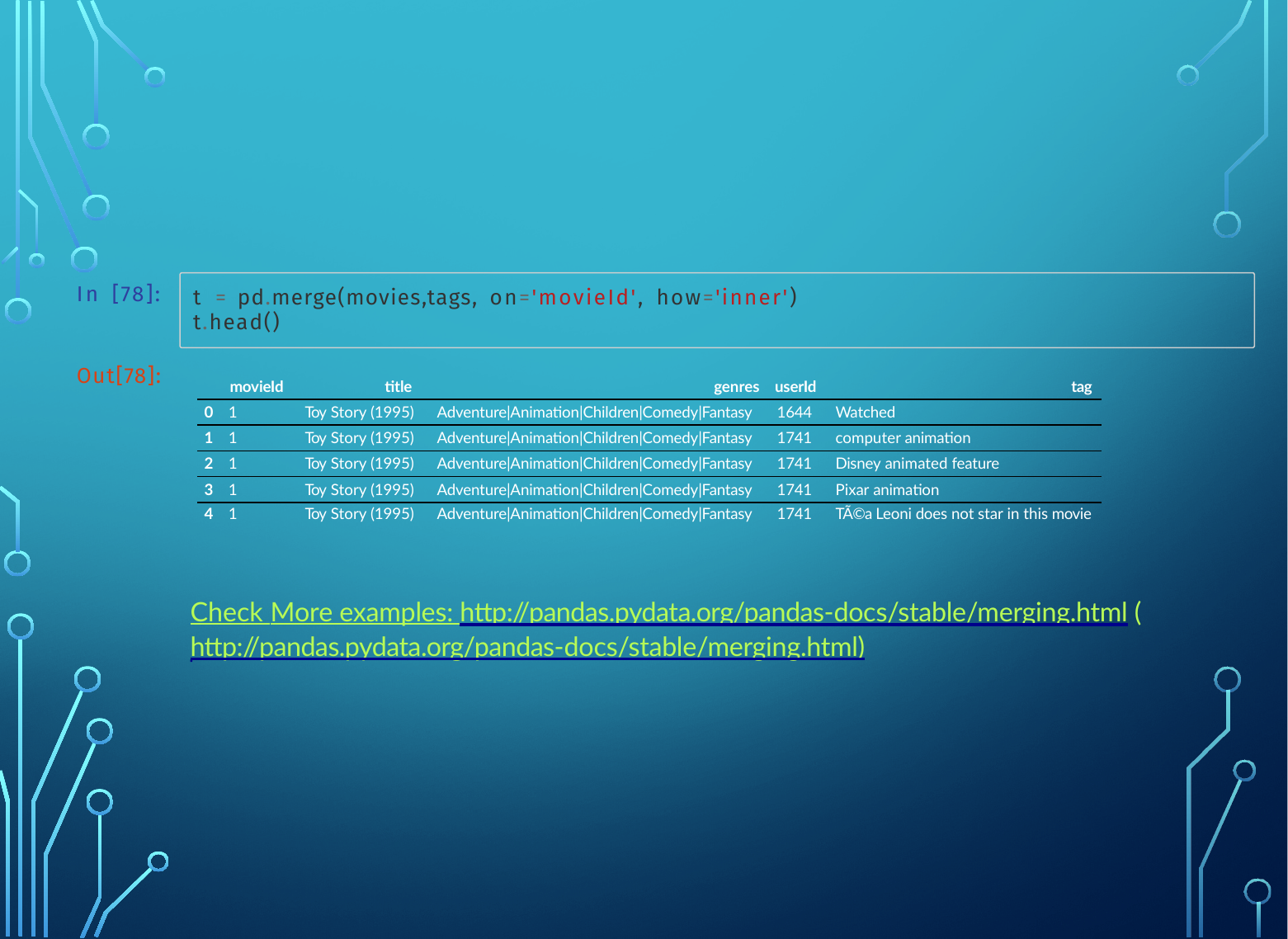

In [78]:
t = pd.merge(movies,tags, on='movieId', how='inner') t.head()
Out[78]:
movieId
title
genres  userId
tag
| 0 1 | Toy Story (1995) | Adventure|Animation|Children|Comedy|Fantasy | 1644 | Watched |
| --- | --- | --- | --- | --- |
| 1 1 | Toy Story (1995) | Adventure|Animation|Children|Comedy|Fantasy | 1741 | computer animation |
| 2 1 | Toy Story (1995) | Adventure|Animation|Children|Comedy|Fantasy | 1741 | Disney animated feature |
| 3 1 | Toy Story (1995) | Adventure|Animation|Children|Comedy|Fantasy | 1741 | Pixar animation |
| 4 1 | Toy Story (1995) | Adventure|Animation|Children|Comedy|Fantasy | 1741 | TÃ©a Leoni does not star in this movie |
Check More examples: http://pandas.pydata.org/pandas-docs/stable/merging.html (http://pandas.pydata.org/pandas-docs/stable/merging.html)